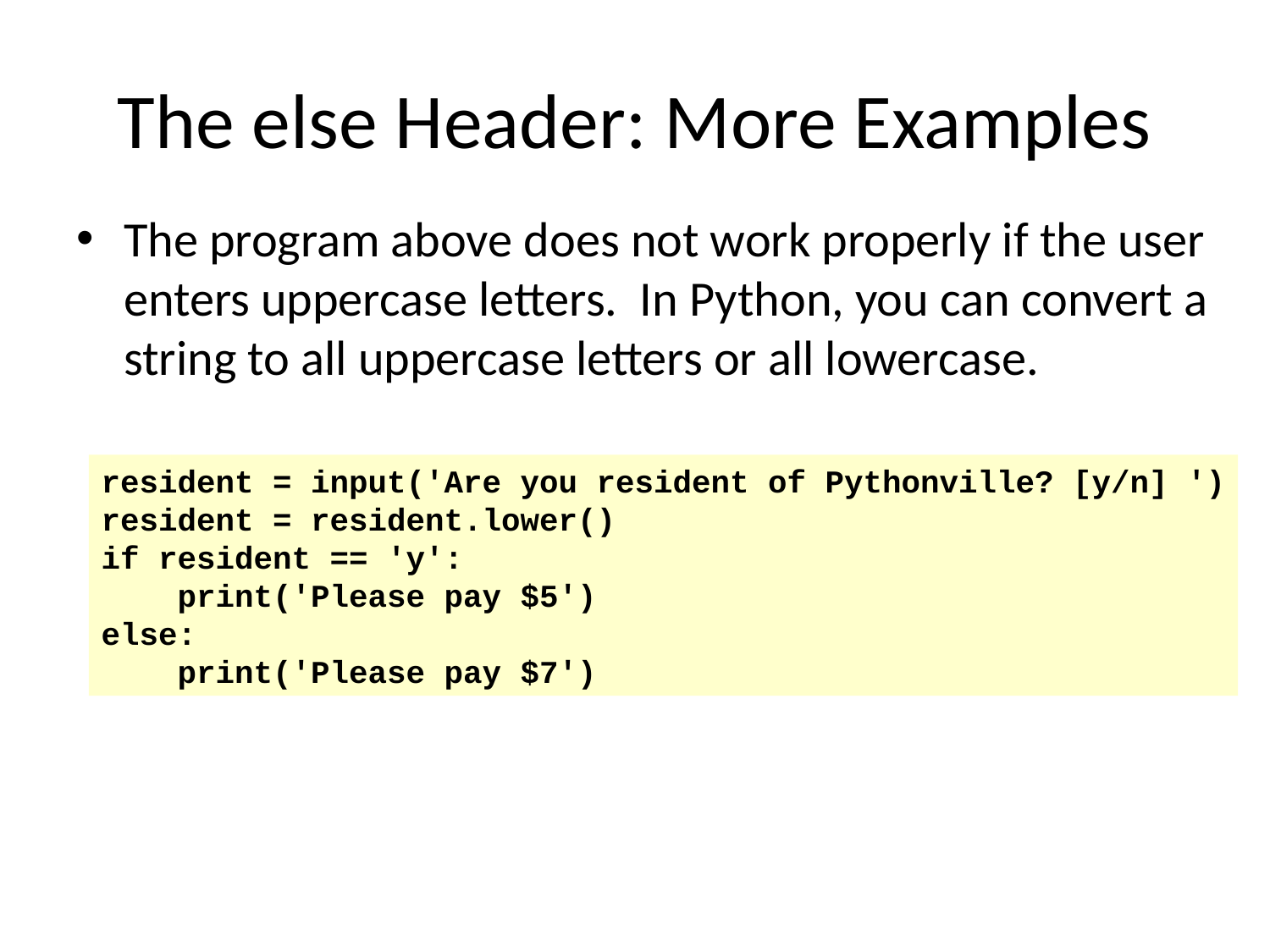

# The else Header: More Examples
The program above does not work properly if the user enters uppercase letters.  In Python, you can convert a string to all uppercase letters or all lowercase.

resident = input('Are you resident of Pythonville? [y/n] ')
resident = resident.lower()
if resident == 'y':
    print('Please pay $5')
else:
    print('Please pay $7')